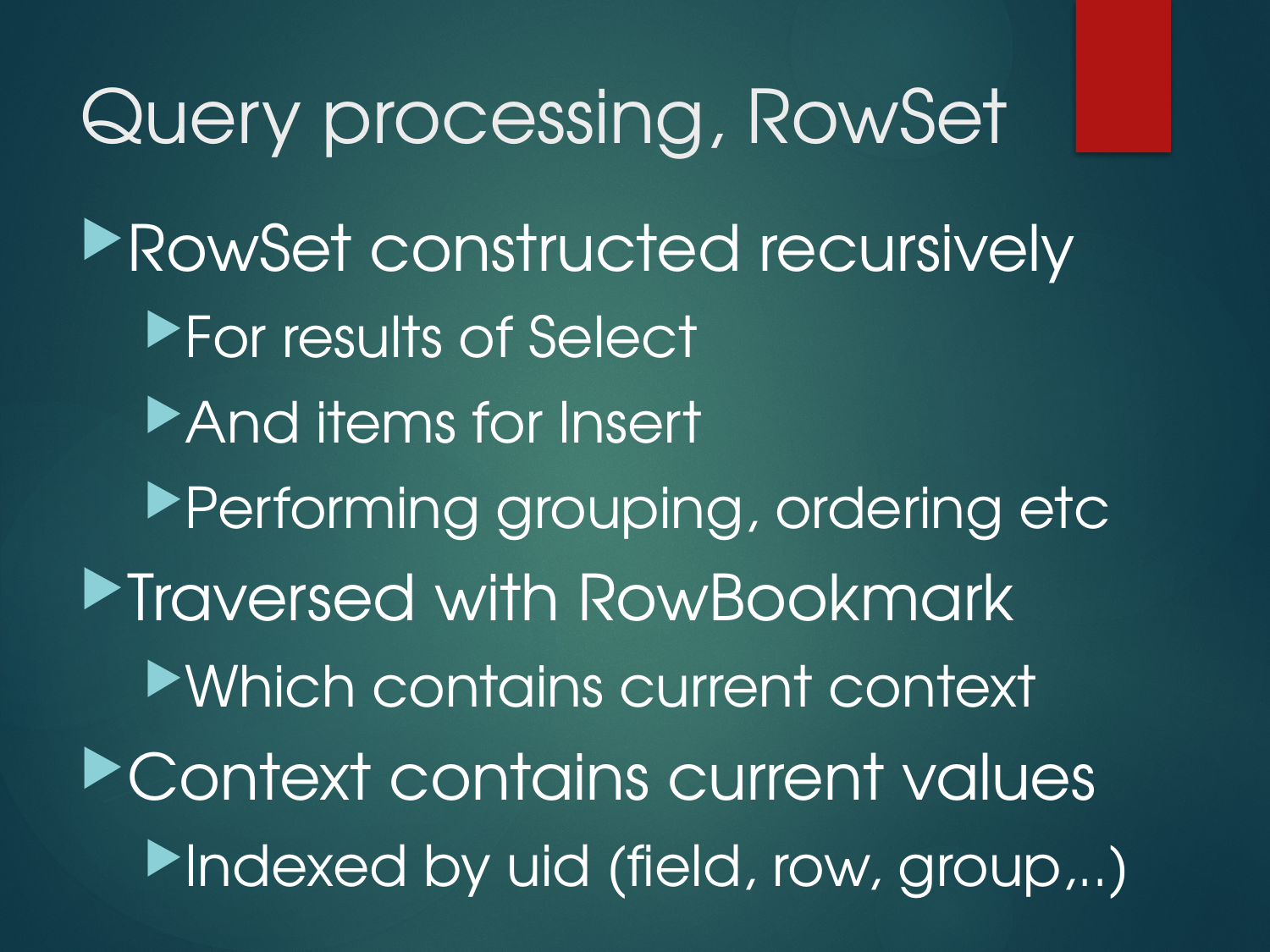

# Query processing, RowSet
RowSet constructed recursively
For results of Select
And items for Insert
Performing grouping, ordering etc
Traversed with RowBookmark
Which contains current context
Context contains current values
Indexed by uid (field, row, group,..)